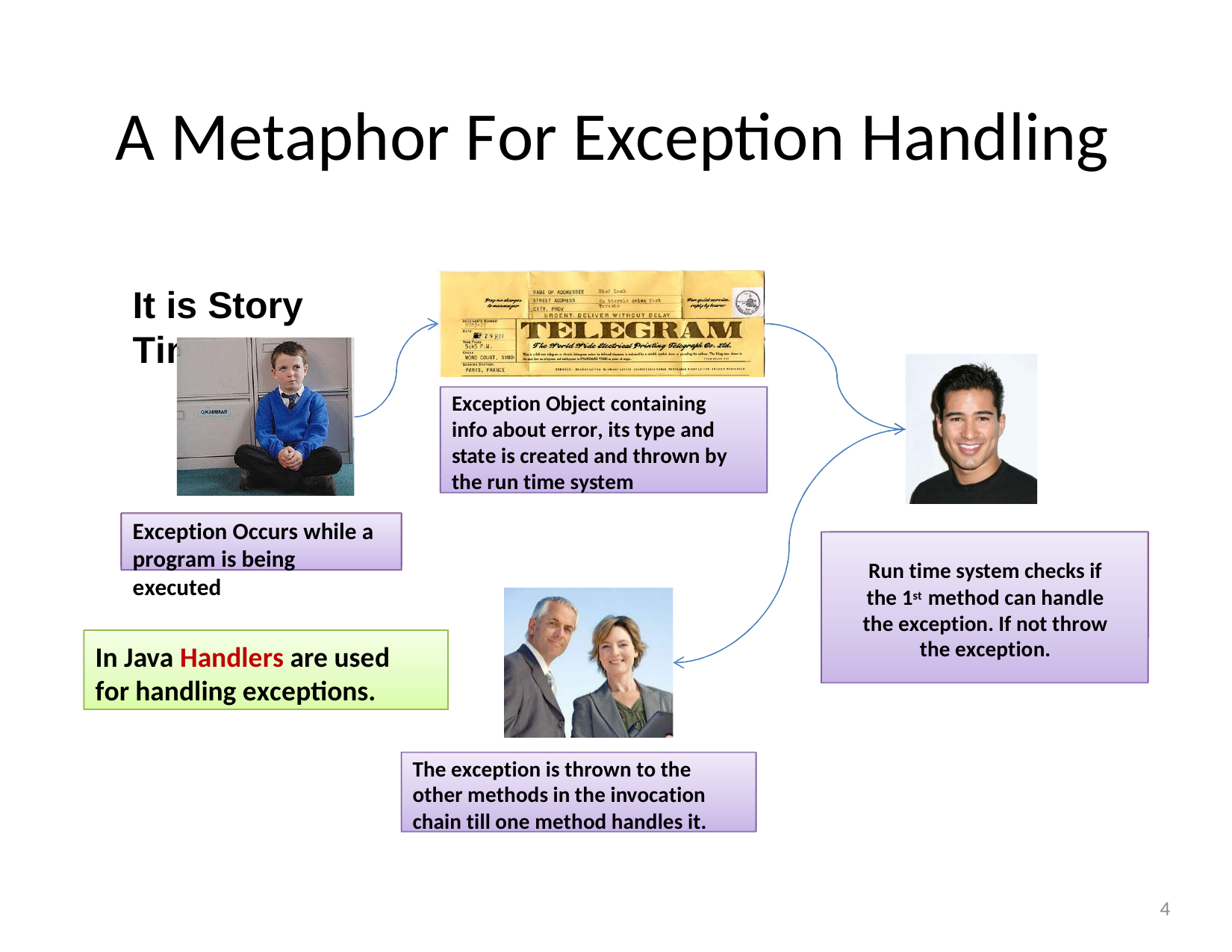

A Metaphor For Exception Handling

It is Story Time

Telegram which has the necessary details is sent to the guardian by the school management

Exception Object containing info about error, its type and state is created and thrown by the run time system

Boy studying in boarding school falls sick

Exception Occurs while a program is being executed

Guardian checks if he has the necessary expertise to handle this situation, if not he forwards the telegram to the parents

Run time system checks if the 1st  method can handle the exception. If not throw the exception.

In Java Handlers are used for handling exceptions.

Parents finally handle the problem

The exception is thrown to the other methods in the invocation chain till one method handles it.

4